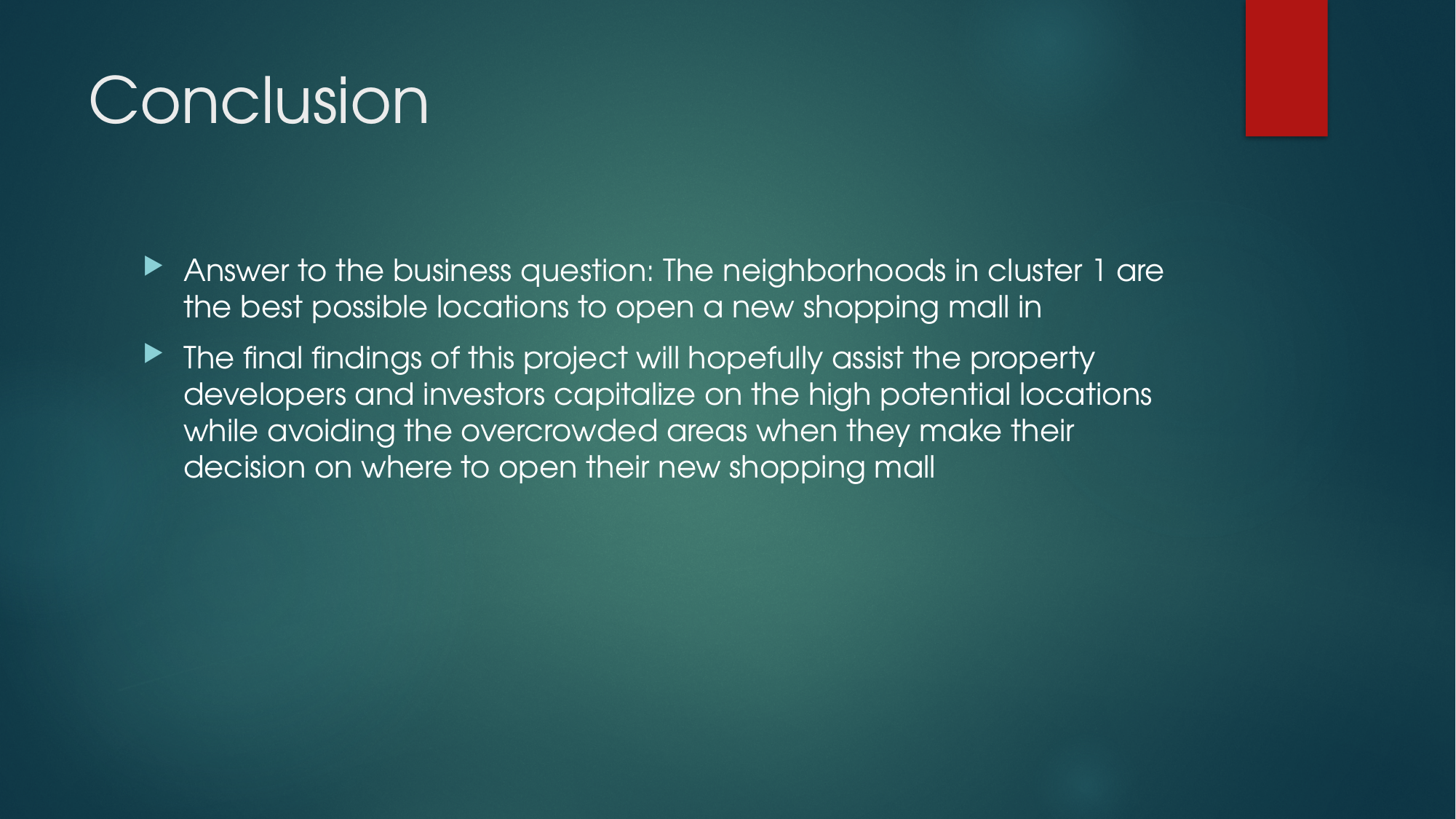

# Conclusion
Answer to the business question: The neighborhoods in cluster 1 are the best possible locations to open a new shopping mall in
The final findings of this project will hopefully assist the property developers and investors capitalize on the high potential locations while avoiding the overcrowded areas when they make their decision on where to open their new shopping mall